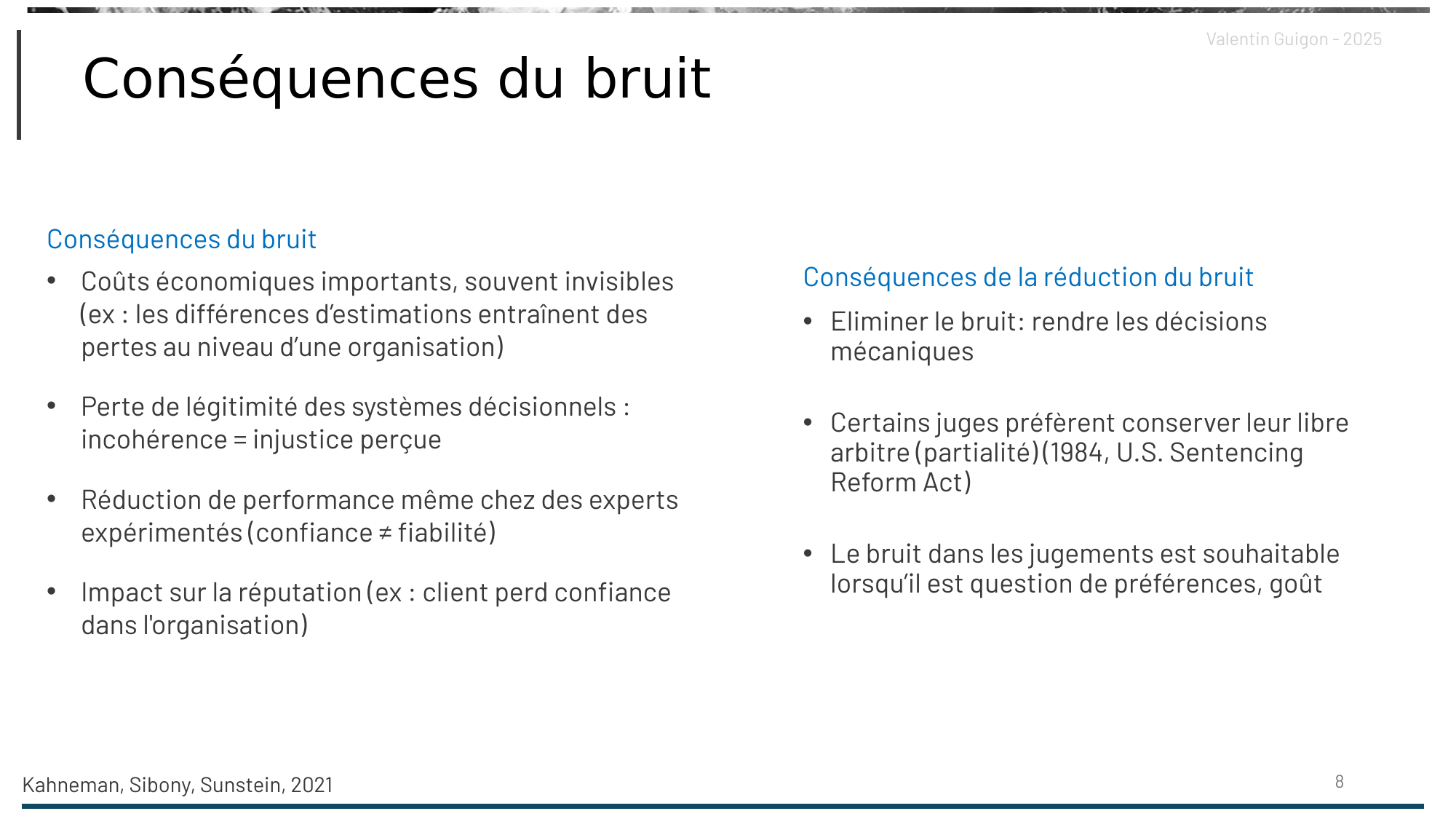

# Conséquences du bruit
Valentin Guigon - 2025
Conséquences du bruit
Coûts économiques importants, souvent invisibles (ex : les différences d’estimations entraînent des pertes au niveau d’une organisation)
Perte de légitimité des systèmes décisionnels : incohérence = injustice perçue
Réduction de performance même chez des experts expérimentés (confiance ≠ fiabilité)
Impact sur la réputation (ex : client perd confiance dans l'organisation)
Conséquences de la réduction du bruit
Eliminer le bruit: rendre les décisions mécaniques
Certains juges préfèrent conserver leur libre arbitre (partialité) (1984, U.S. Sentencing Reform Act)
Le bruit dans les jugements est souhaitable lorsqu’il est question de préférences, goût
8
Kahneman, Sibony, Sunstein, 2021